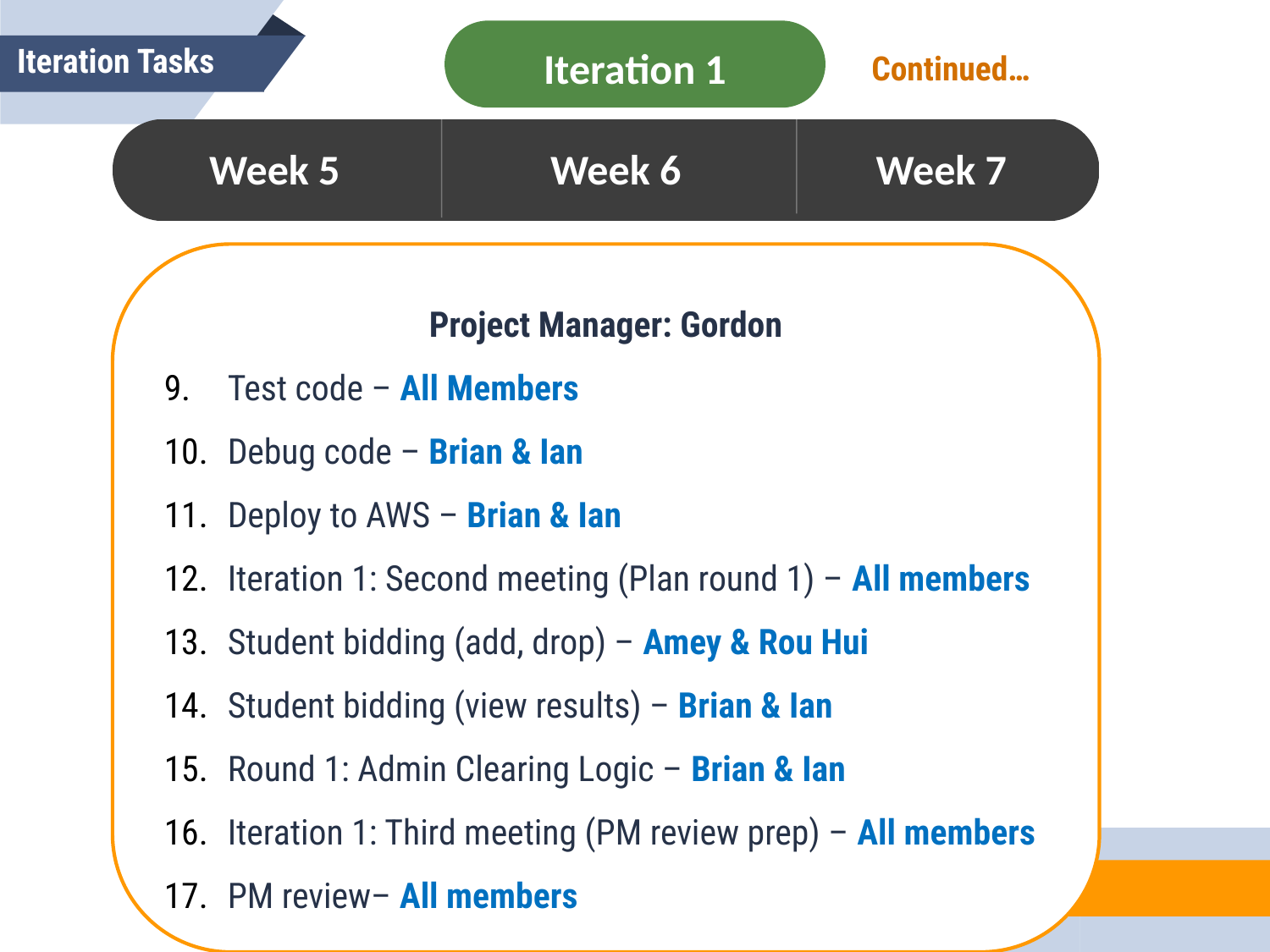

Iteration Tasks
Iteration 1

Continued…

Week 5
Week 6
Week 7
Project Manager: Gordon
Test code – All Members
Debug code – Brian & Ian
Deploy to AWS – Brian & Ian
Iteration 1: Second meeting (Plan round 1) – All members
Student bidding (add, drop) – Amey & Rou Hui
Student bidding (view results) – Brian & Ian
Round 1: Admin Clearing Logic – Brian & Ian
Iteration 1: Third meeting (PM review prep) – All members
PM review– All members